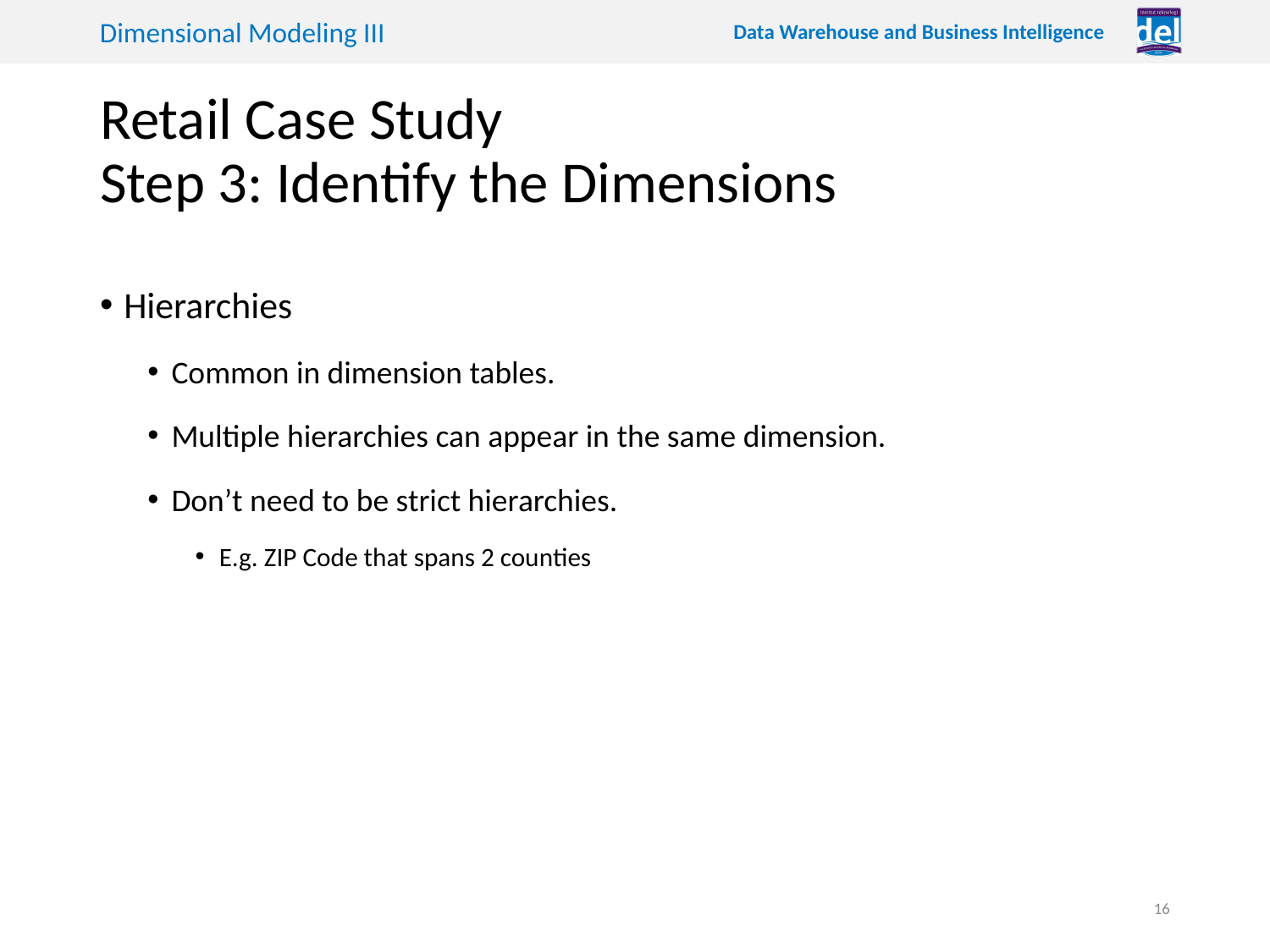

# Retail Case Study Step 3: Identify the Dimensions
Hierarchies
Common in dimension tables.
Multiple hierarchies can appear in the same dimension.
Don’t need to be strict hierarchies.
E.g. ZIP Code that spans 2 counties
16